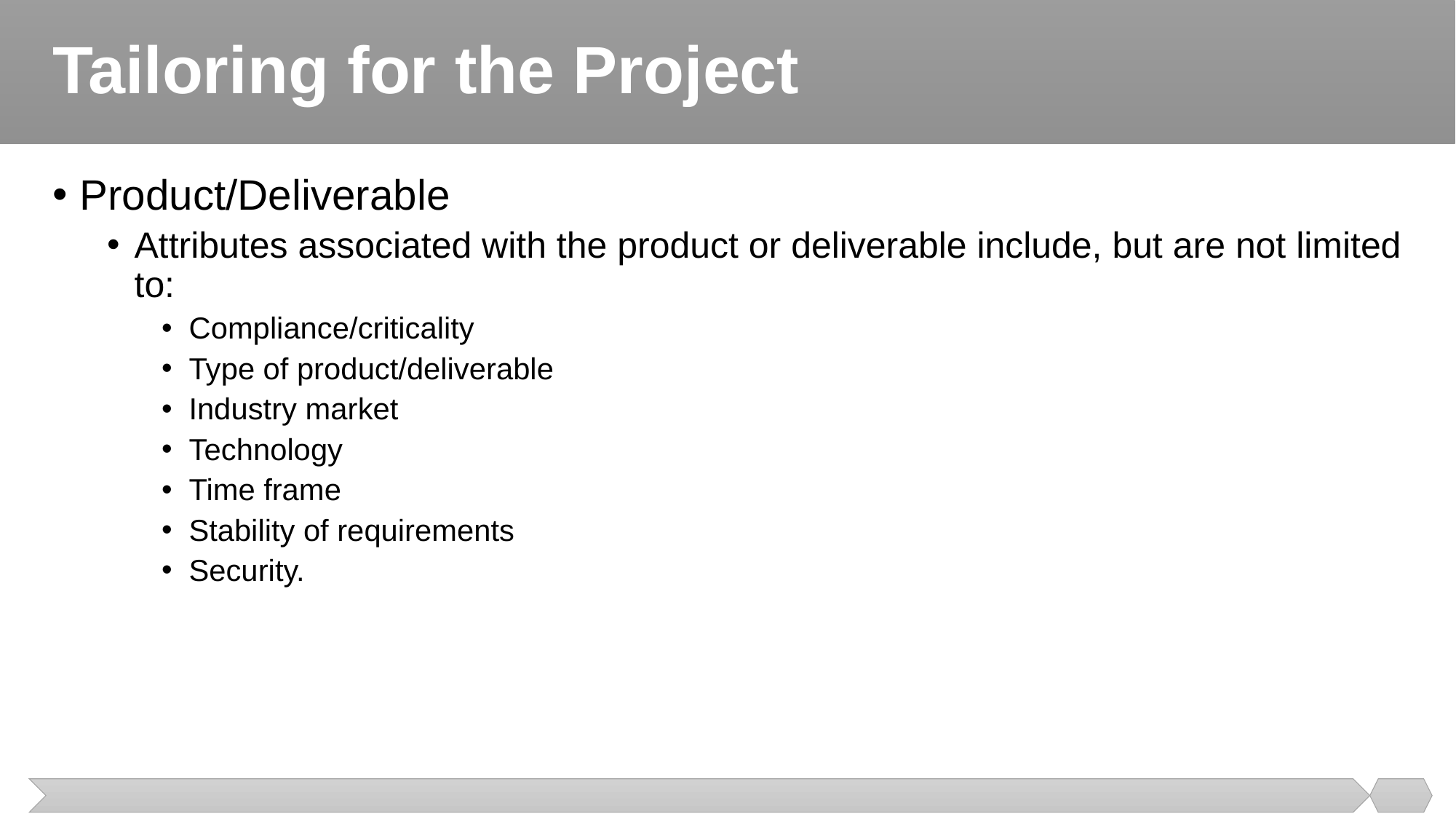

# Tailoring for the Project
Product/Deliverable
Attributes associated with the product or deliverable include, but are not limited to:
Compliance/criticality
Type of product/deliverable
Industry market
Technology
Time frame
Stability of requirements
Security.